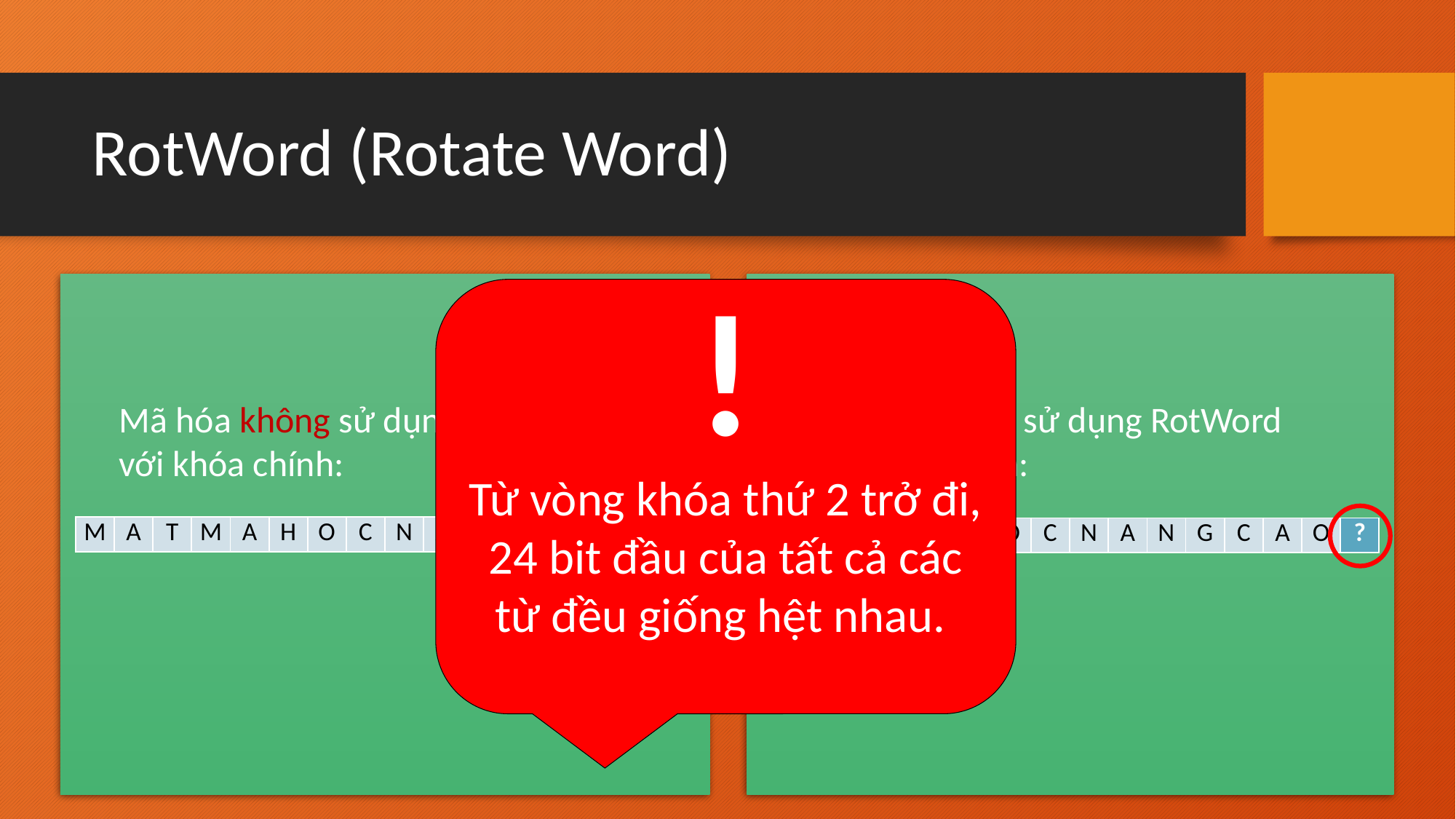

# RotWord (Rotate Word)
!

Từ vòng khóa thứ 2 trở đi, 24 bit đầu của tất cả các từ đều giống hệt nhau.

| 4d41544d | 41484f43 | 4e414e47 | 43414f21 |
| --- | --- | --- | --- |
| 4d41544d | 41484f43 | 4e414e47 | 43414f3f |
| --- | --- | --- | --- |
| 56c2d0b0 | 178a9ff3 | 59cbd1b4 | 1a8a9e95 |
| --- | --- | --- | --- |
| 56c2d038 | 178a9f7b | 59cbd13c | 1a8a9e03 |
| --- | --- | --- | --- |
| f6bcdb9a | e1364469 | b8fd95dd | a2770b48 |
| --- | --- | --- | --- |
| f6bcdb43 | e1364438 | b8fd9504 | a2770b07 |
| --- | --- | --- | --- |
Mã hóa không sử dụng RotWord với khóa chính:
Mã hóa không sử dụng RotWord với khóa chính:
| c849f0c8 | 297fb4a1 | 9182217c | 33f52a34 |
| --- | --- | --- | --- |
| c849f086 | 297fb4be | 918221ba | 33f52abd |
| --- | --- | --- | --- |
| 03af15fc | 2ad0a142 | bb5280f8 | 88a7aa45 |
| --- | --- | --- | --- |
| 03af15d0 | 2ad0a171 | bb52800d | 88a7aa39 |
| --- | --- | --- | --- |

| d7f3b992 | fd2318d0 | 46719828 | ced6326d |
| --- | --- | --- | --- |
| d7f3b9c2 | fd2318b3 | 467198be | ced63287 |
| --- | --- | --- | --- |
| M | A | T | M | A | H | O | C | N | A | N | G | C | A | O | ! |
| --- | --- | --- | --- | --- | --- | --- | --- | --- | --- | --- | --- | --- | --- | --- | --- |
| M | A | T | M | A | H | O | C | N | A | N | G | C | A | O | ? |
| --- | --- | --- | --- | --- | --- | --- | --- | --- | --- | --- | --- | --- | --- | --- | --- |
| 7c059aae | 8126827e | c7571a56 | 0981283b |
| --- | --- | --- | --- |
| 7c059ad5 | 81268266 | c7571ad8 | 0981285f |
| --- | --- | --- | --- |
| 3d09ae4c | bc2f2c32 | 7b783664 | 72f91e5f |
| --- | --- | --- | --- |
| 3d09ae1a | bc2f2c7c | 7b7836a4 | 72f91efb |
| --- | --- | --- | --- |
| fd90dc83 | 41bff0b1 | 3ac7c6d5 | 483ed88a |
| --- | --- | --- | --- |
| fd90dc15 | 41bff069 | 3ac7c6cd | 483ed836 |
| --- | --- | --- | --- |
| b422bd10 | f59d4d79 | cf5a8bb4 | 87645382 |
| --- | --- | --- | --- |
| b422bdfd | f59d4d4c | cf5a8b99 | 87645313 |
| --- | --- | --- | --- |
| 95615080 | 60fc1dcc | afa69655 | 28c2c546 |
| --- | --- | --- | --- |
| 95615003 | 60fc1d7a | afa696ce | 28c2c54c |
| --- | --- | --- | --- |